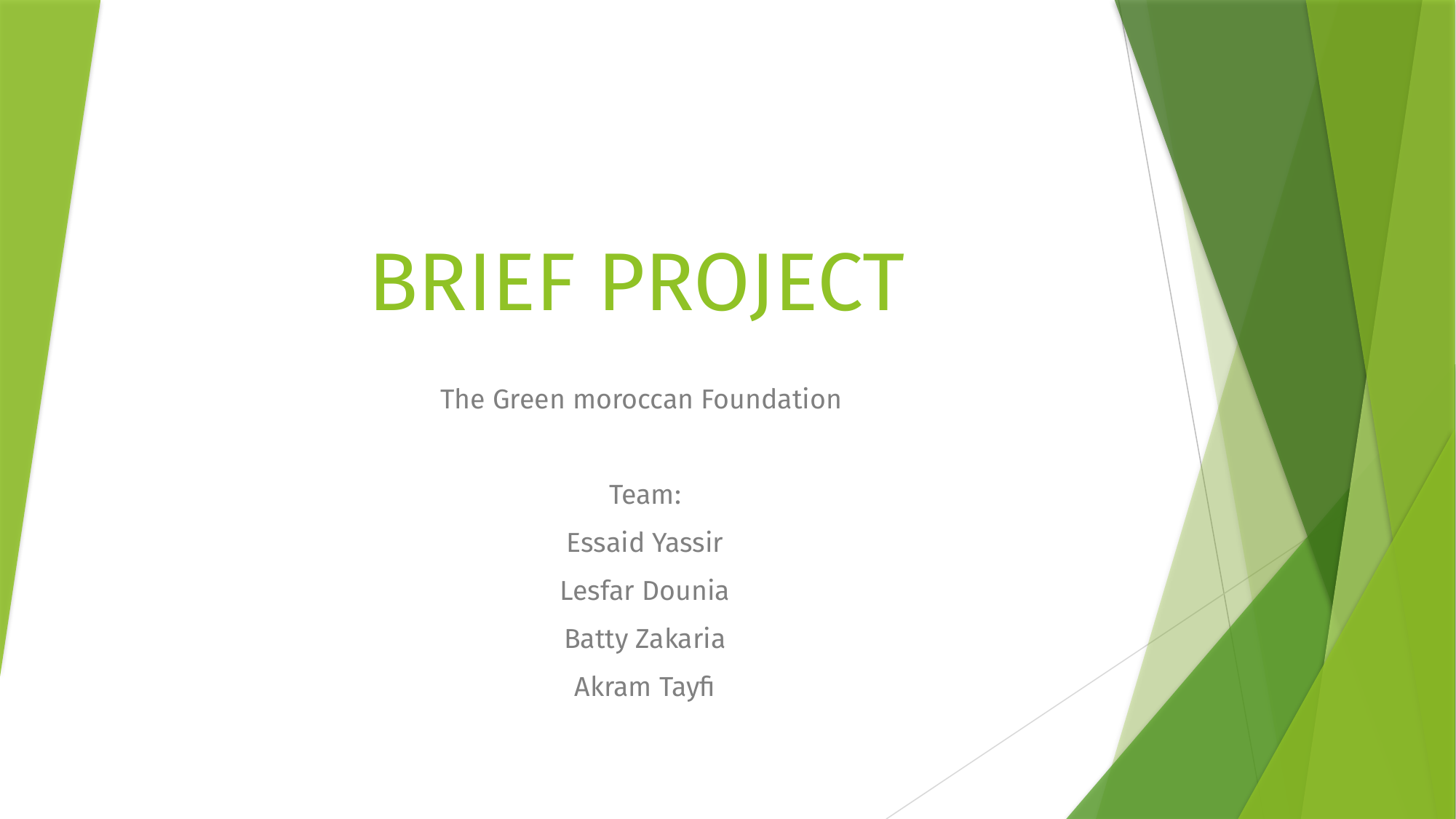

# BRIEF PROJECT
The Green moroccan Foundation

Team:
Essaid Yassir
Lesfar Dounia
Batty Zakaria
Akram Tayfi